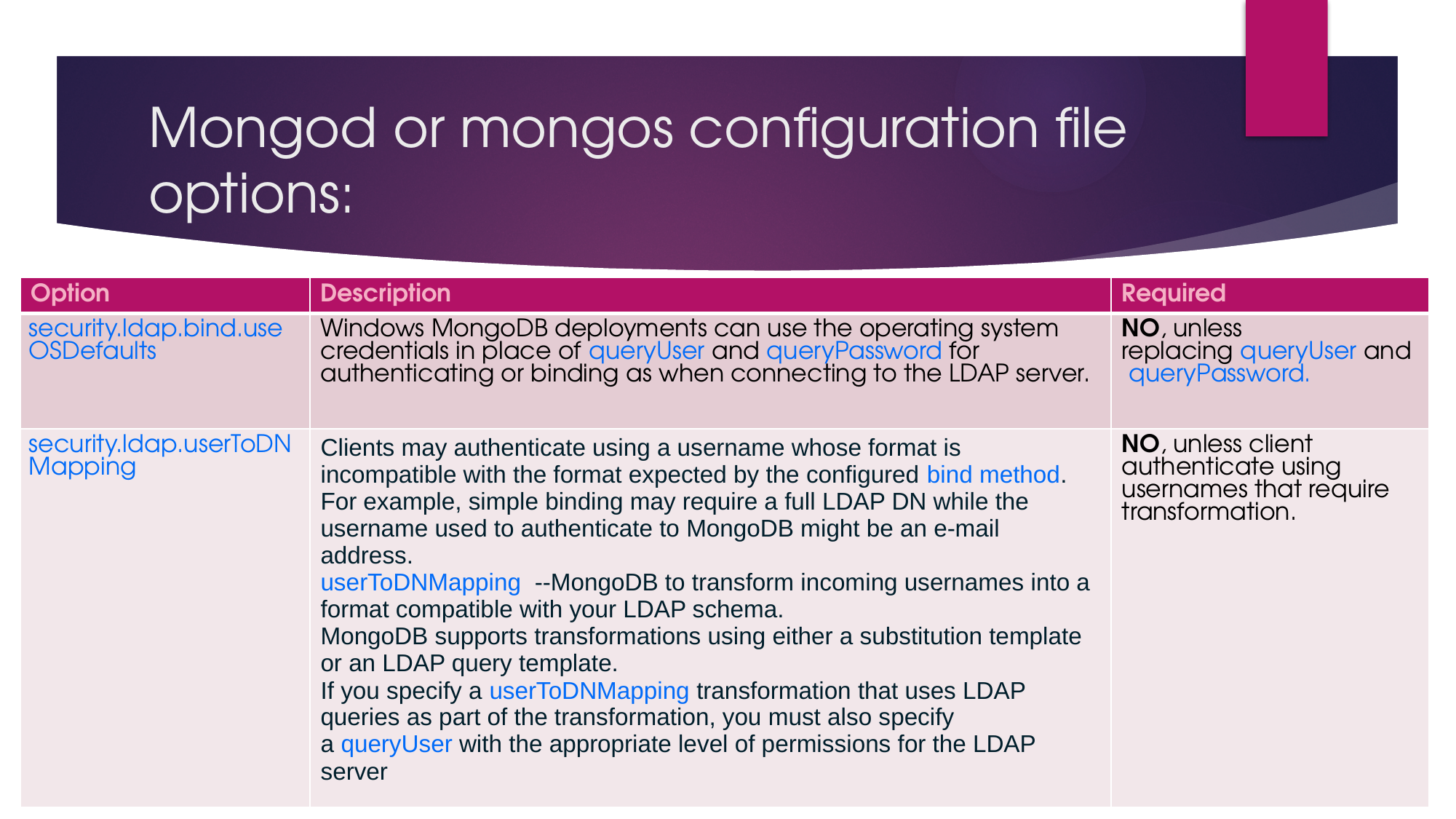

# Mongod or mongos configuration file options:
| Option | Description | Required |
| --- | --- | --- |
| security.ldap.bind.useOSDefaults | Windows MongoDB deployments can use the operating system credentials in place of queryUser and queryPassword for authenticating or binding as when connecting to the LDAP server. | NO, unless replacing queryUser and queryPassword. |
| security.ldap.userToDNMapping | Clients may authenticate using a username whose format is incompatible with the format expected by the configured bind method. For example, simple binding may require a full LDAP DN while the username used to authenticate to MongoDB might be an e-mail address. userToDNMapping  --MongoDB to transform incoming usernames into a format compatible with your LDAP schema. MongoDB supports transformations using either a substitution template or an LDAP query template. If you specify a userToDNMapping transformation that uses LDAP queries as part of the transformation, you must also specify a queryUser with the appropriate level of permissions for the LDAP server | NO, unless client authenticate using usernames that require transformation. |